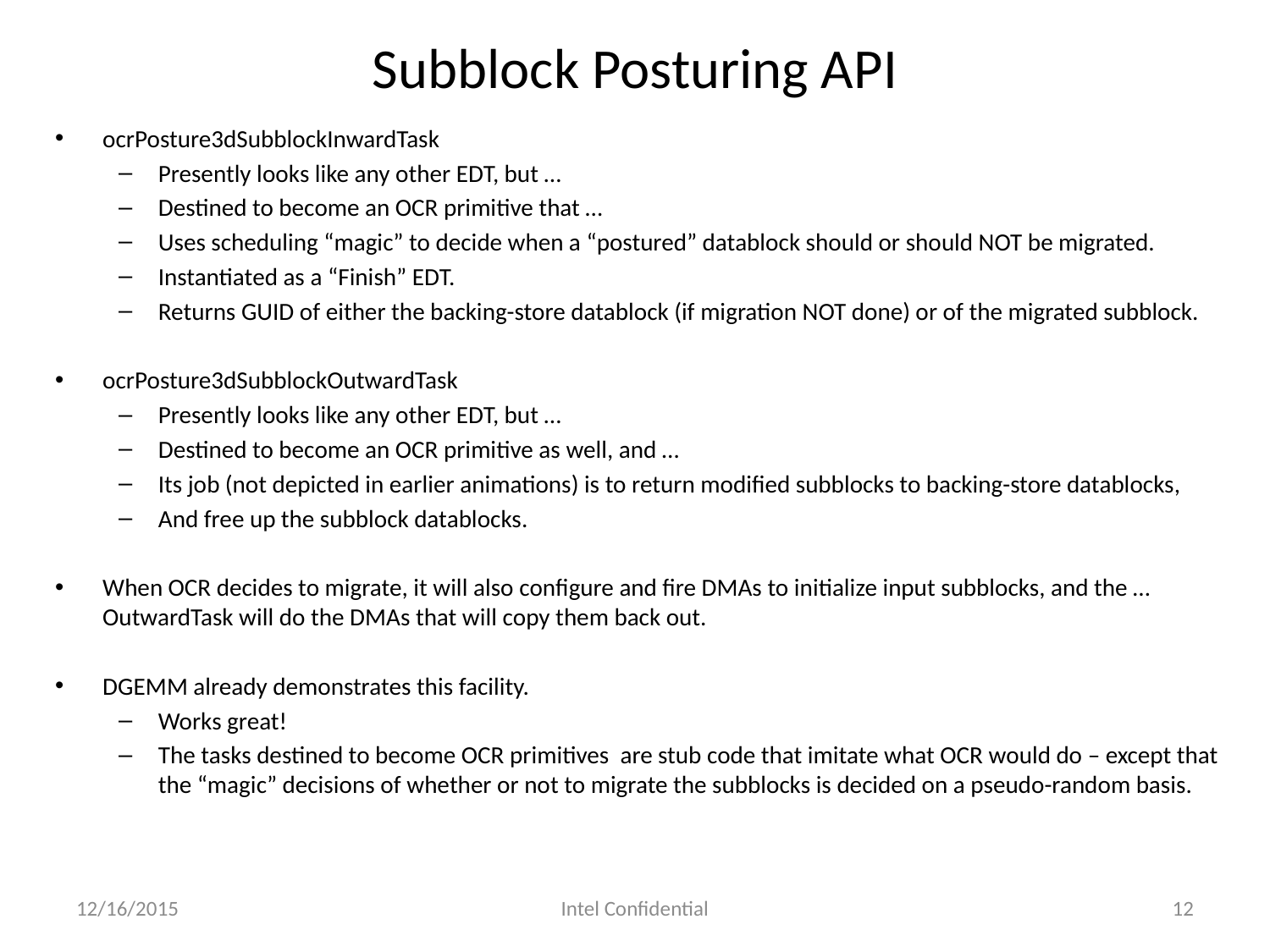

# Subblock Posturing API
ocrPosture3dSubblockInwardTask
Presently looks like any other EDT, but …
Destined to become an OCR primitive that …
Uses scheduling “magic” to decide when a “postured” datablock should or should NOT be migrated.
Instantiated as a “Finish” EDT.
Returns GUID of either the backing-store datablock (if migration NOT done) or of the migrated subblock.

ocrPosture3dSubblockOutwardTask
Presently looks like any other EDT, but …
Destined to become an OCR primitive as well, and …
Its job (not depicted in earlier animations) is to return modified subblocks to backing-store datablocks,
And free up the subblock datablocks.

When OCR decides to migrate, it will also configure and fire DMAs to initialize input subblocks, and the …OutwardTask will do the DMAs that will copy them back out.

DGEMM already demonstrates this facility.
Works great!
The tasks destined to become OCR primitives  are stub code that imitate what OCR would do – except that the “magic” decisions of whether or not to migrate the subblocks is decided on a pseudo-random basis.

12/16/2015
Intel Confidential
12